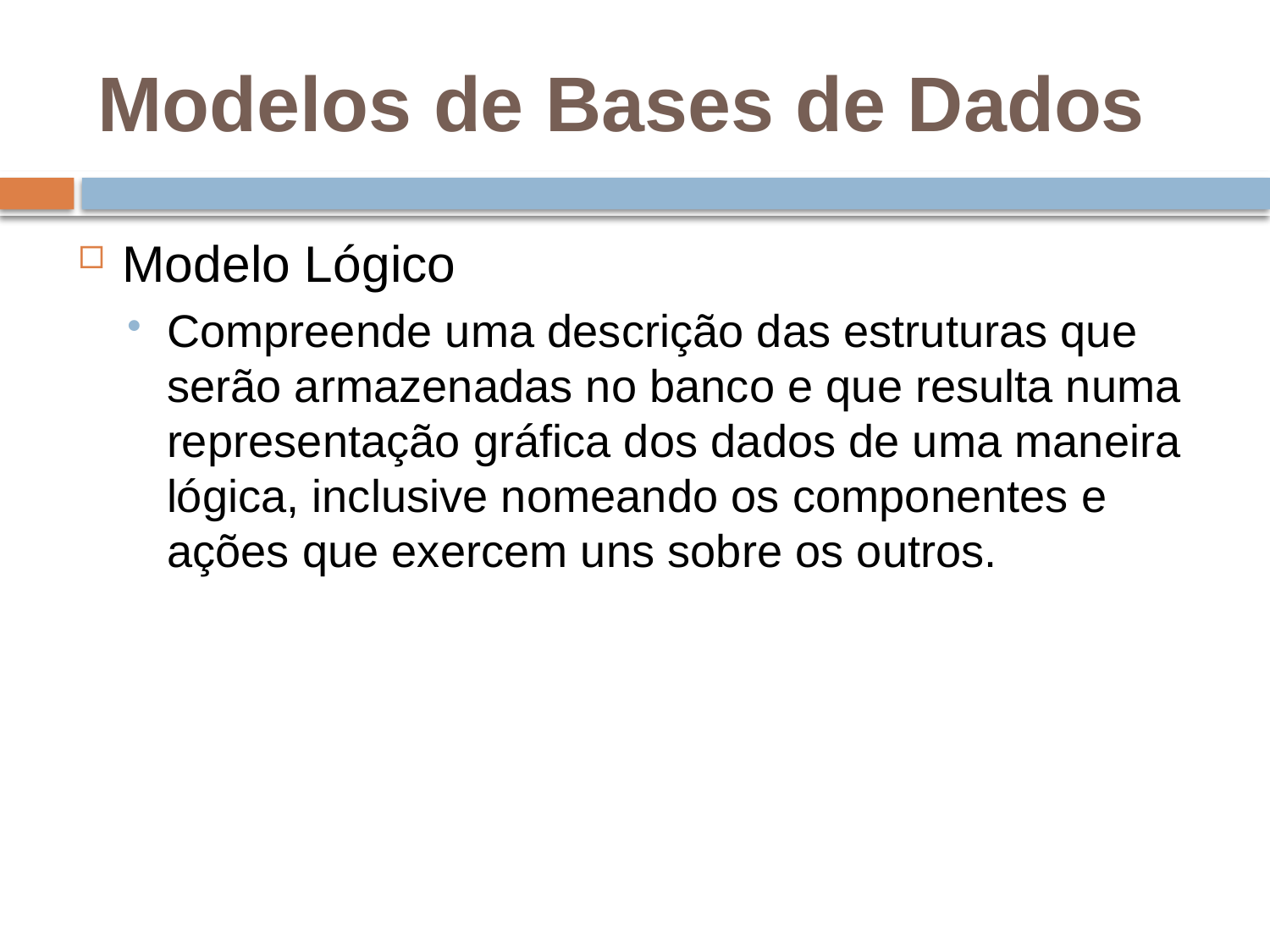

# Modelos de Bases de Dados
Modelo Lógico
Compreende uma descrição das estruturas que serão armazenadas no banco e que resulta numa representação gráfica dos dados de uma maneira lógica, inclusive nomeando os componentes e ações que exercem uns sobre os outros.